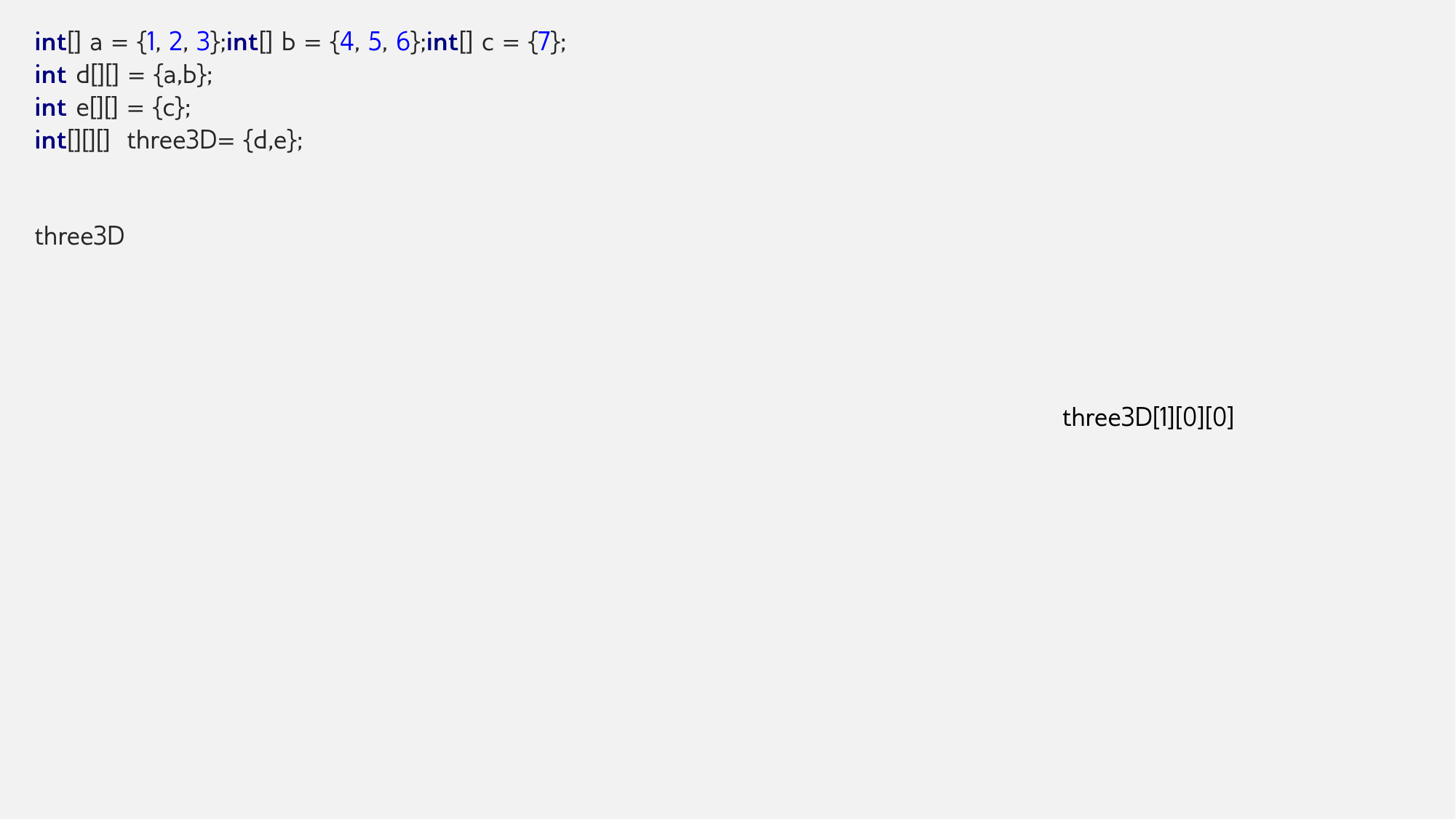

int[] a = {1, 2, 3};int[] b = {4, 5, 6};int[] c = {7};
int d[][] = {a,b};
int e[][] = {c};
int[][][]  three3D= {d,e};

three3D
three3D[1][0][0]